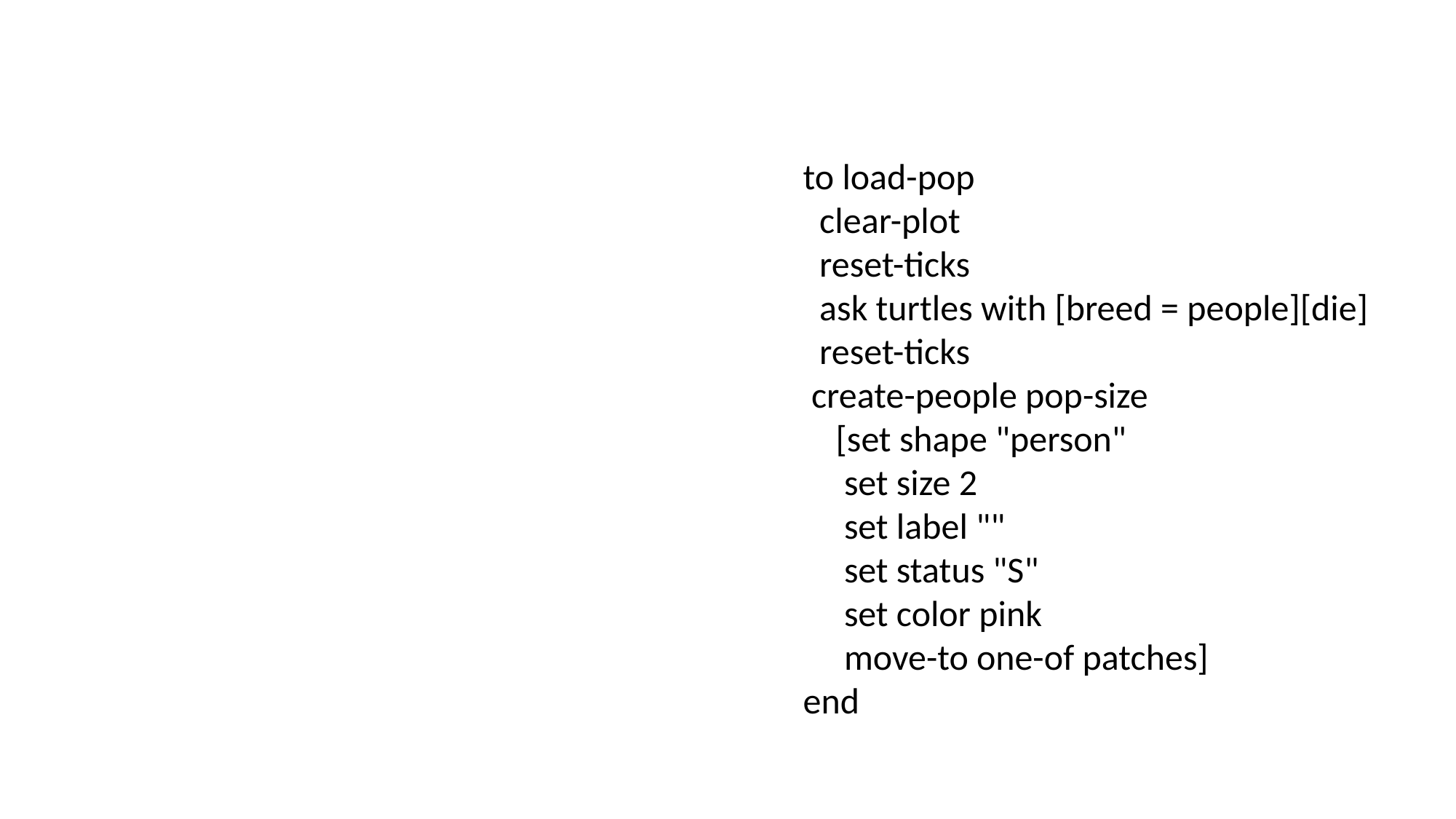

to load-pop
  clear-plot
  reset-ticks
  ask turtles with [breed = people][die]
  reset-ticks
 create-people pop-size
    [set shape "person"
     set size 2
     set label ""
     set status "S"
     set color pink
     move-to one-of patches]
end